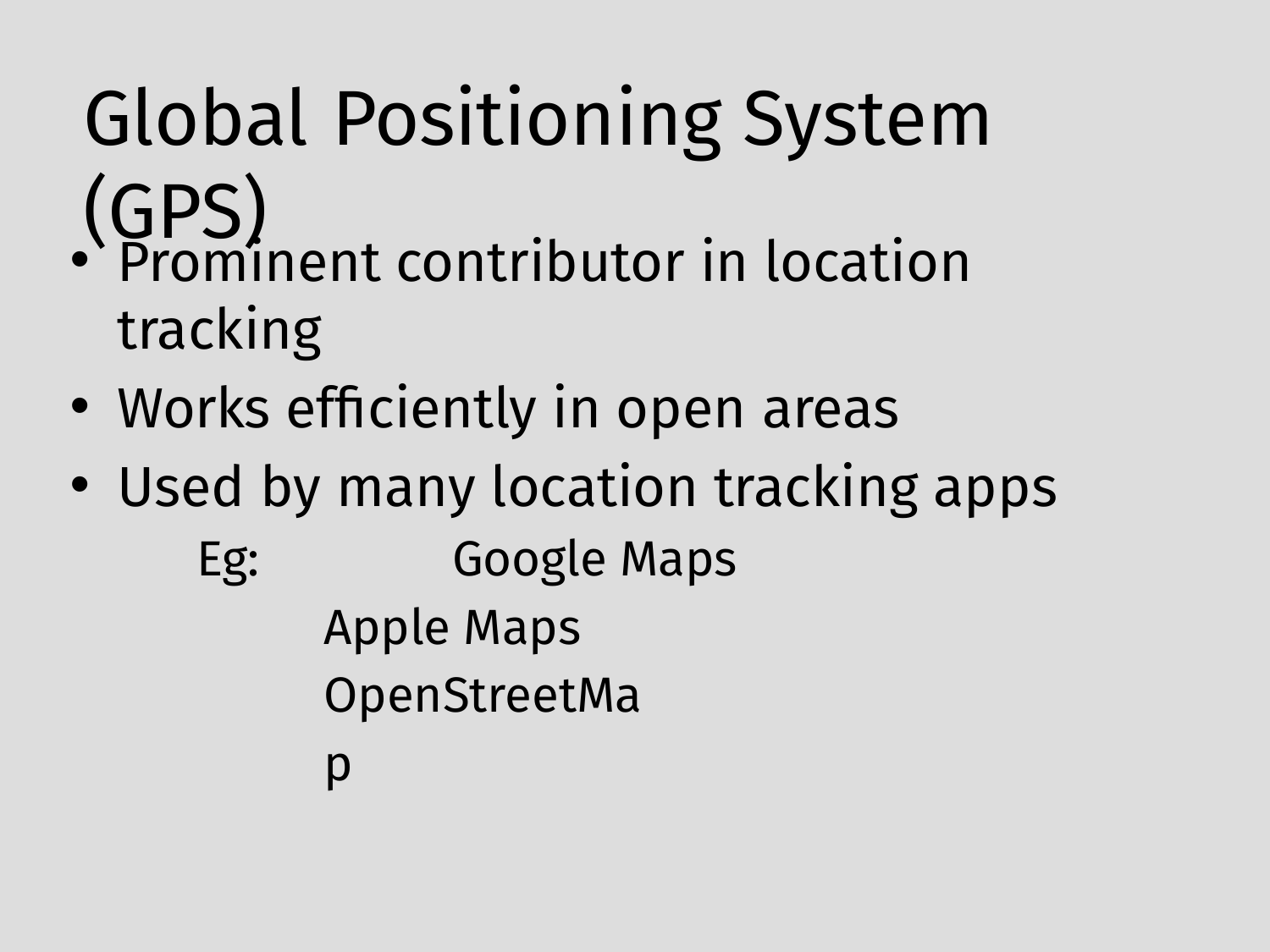

# Global	Positioning System (GPS)
Prominent contributor in location tracking
Works efficiently in open areas
Used by many location tracking apps
Eg:	Google Maps
Apple Maps  OpenStreetMap